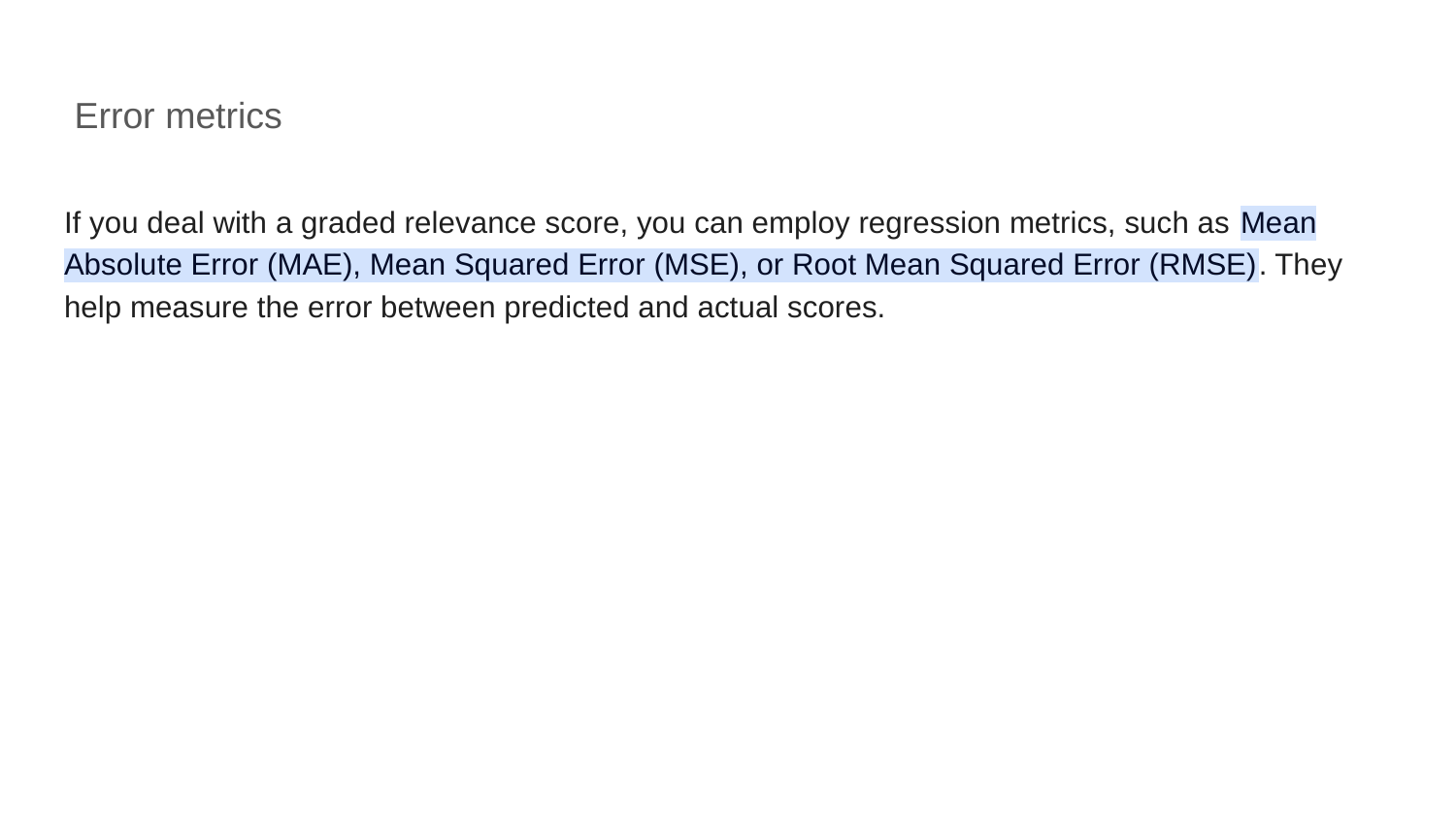

# Error metrics
If you deal with a graded relevance score, you can employ regression metrics, such as Mean Absolute Error (MAE), Mean Squared Error (MSE), or Root Mean Squared Error (RMSE). They help measure the error between predicted and actual scores.